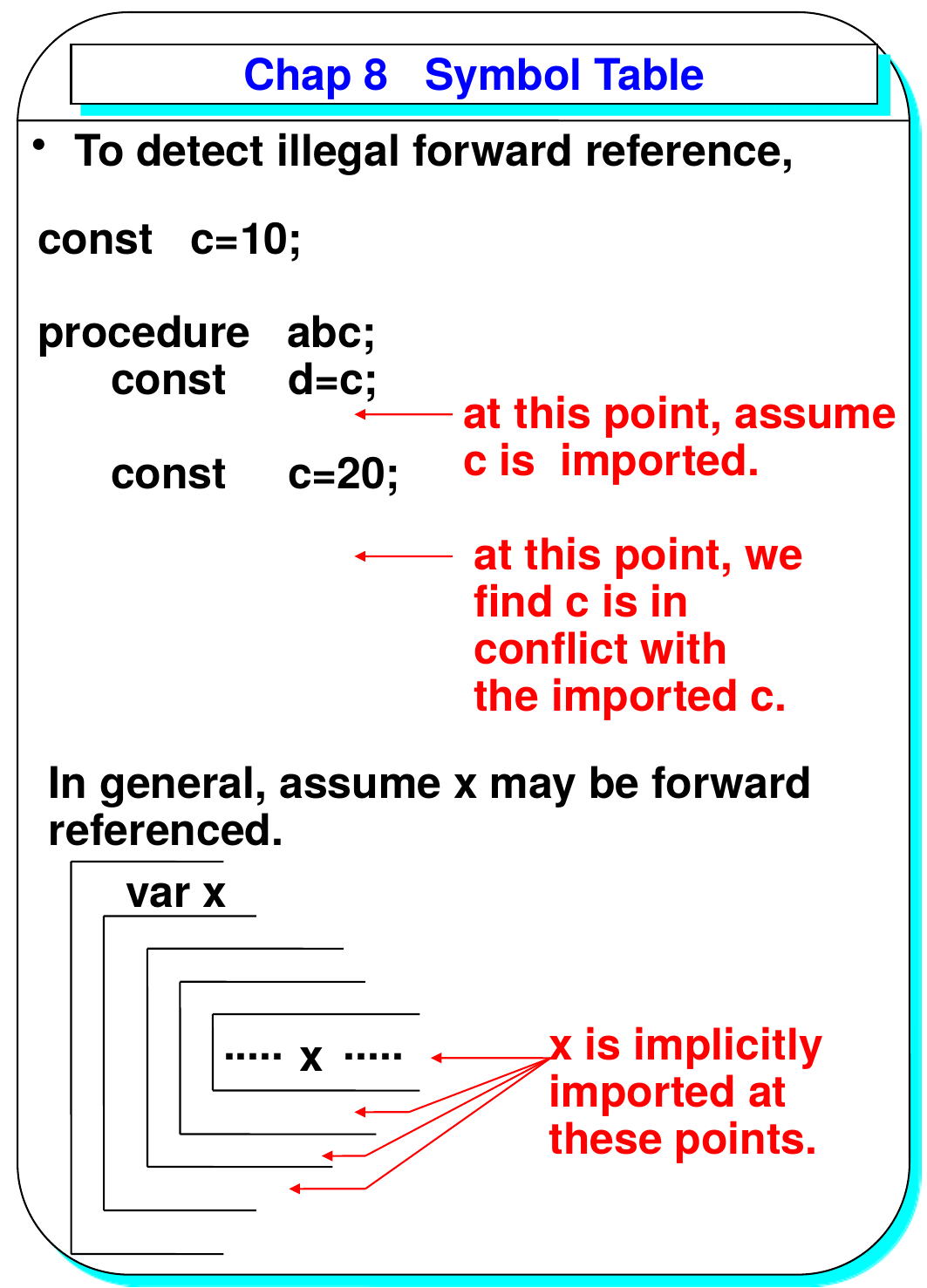

# Chap 8   Symbol Table
 To detect illegal forward reference,
const   c=10;

procedure   abc;
      const     d=c;

      const     c=20;

at this point, assume
c is  imported.

at this point, we
find c is in
conflict with
the imported c.

In general, assume x may be forward
referenced.

var x

.....
.....
x is implicitly
imported at
these points.
x